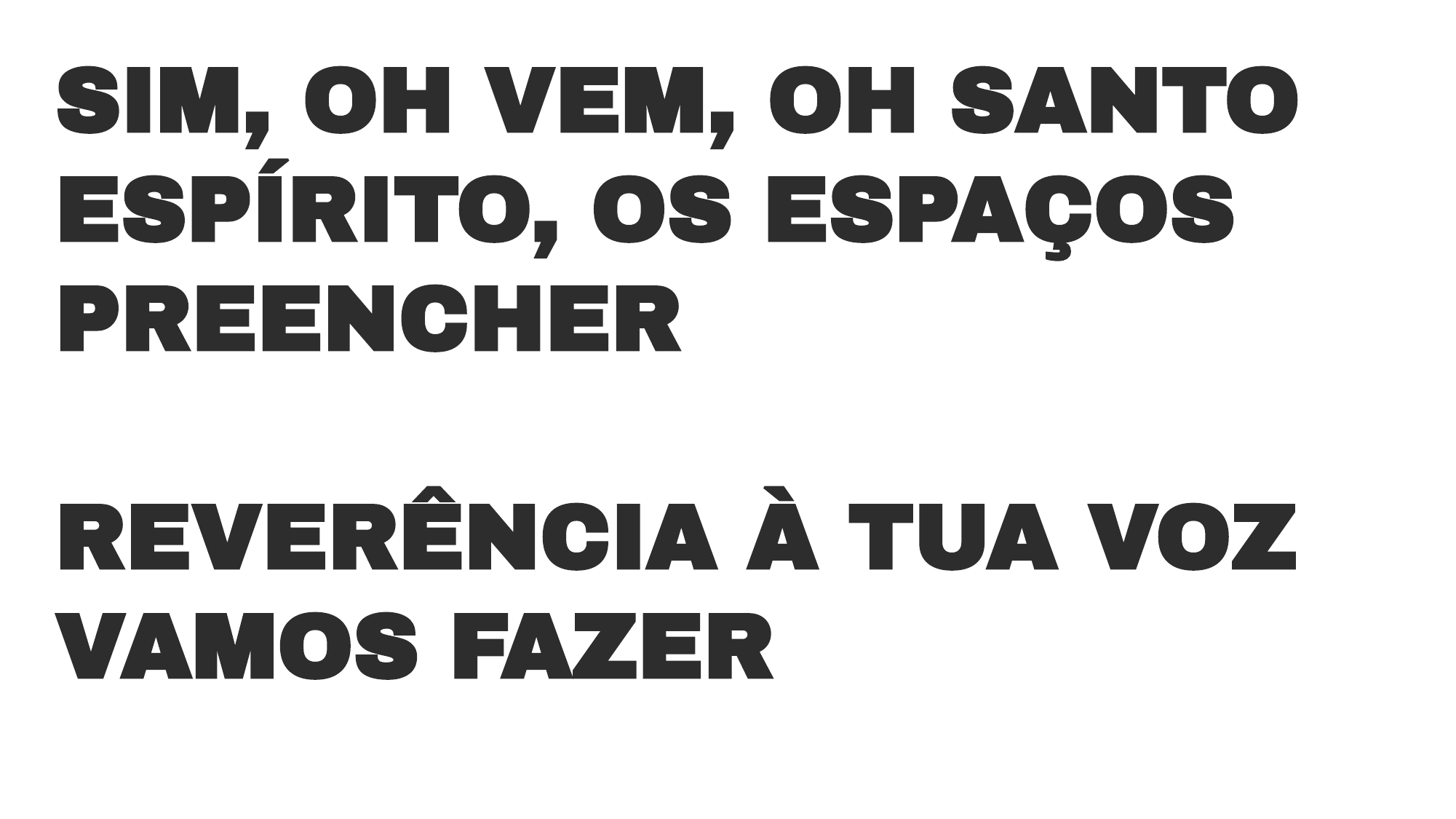

SIM, OH VEM, OH SANTO ESPÍRITO, OS ESPAÇOS PREENCHER
REVERÊNCIA À TUA VOZ VAMOS FAZER